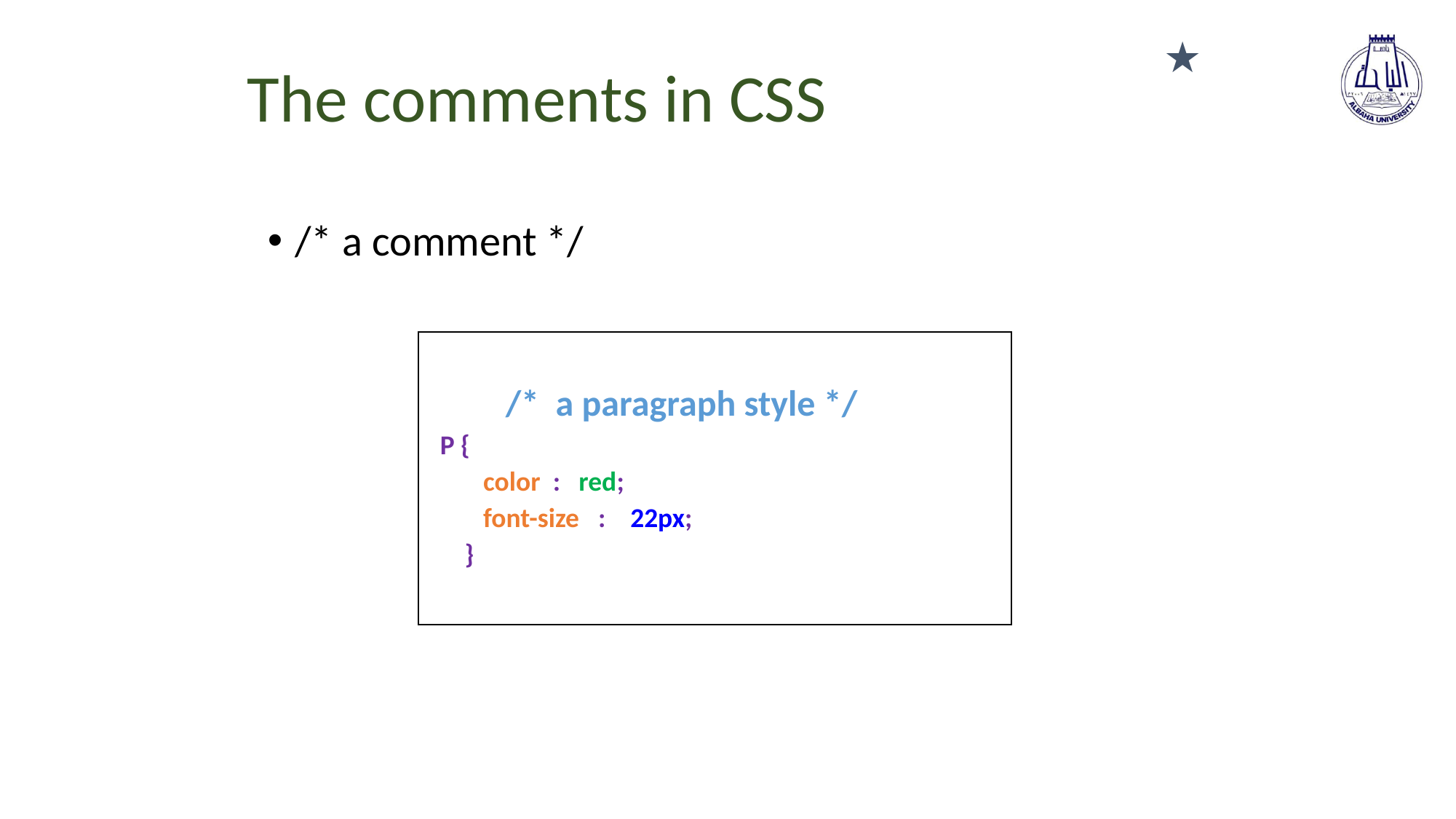

# The comments in CSS
★
/* a comment */

        /*  a paragraph style */
P {
       color  :   red;
       font-size   :    22px;
    }